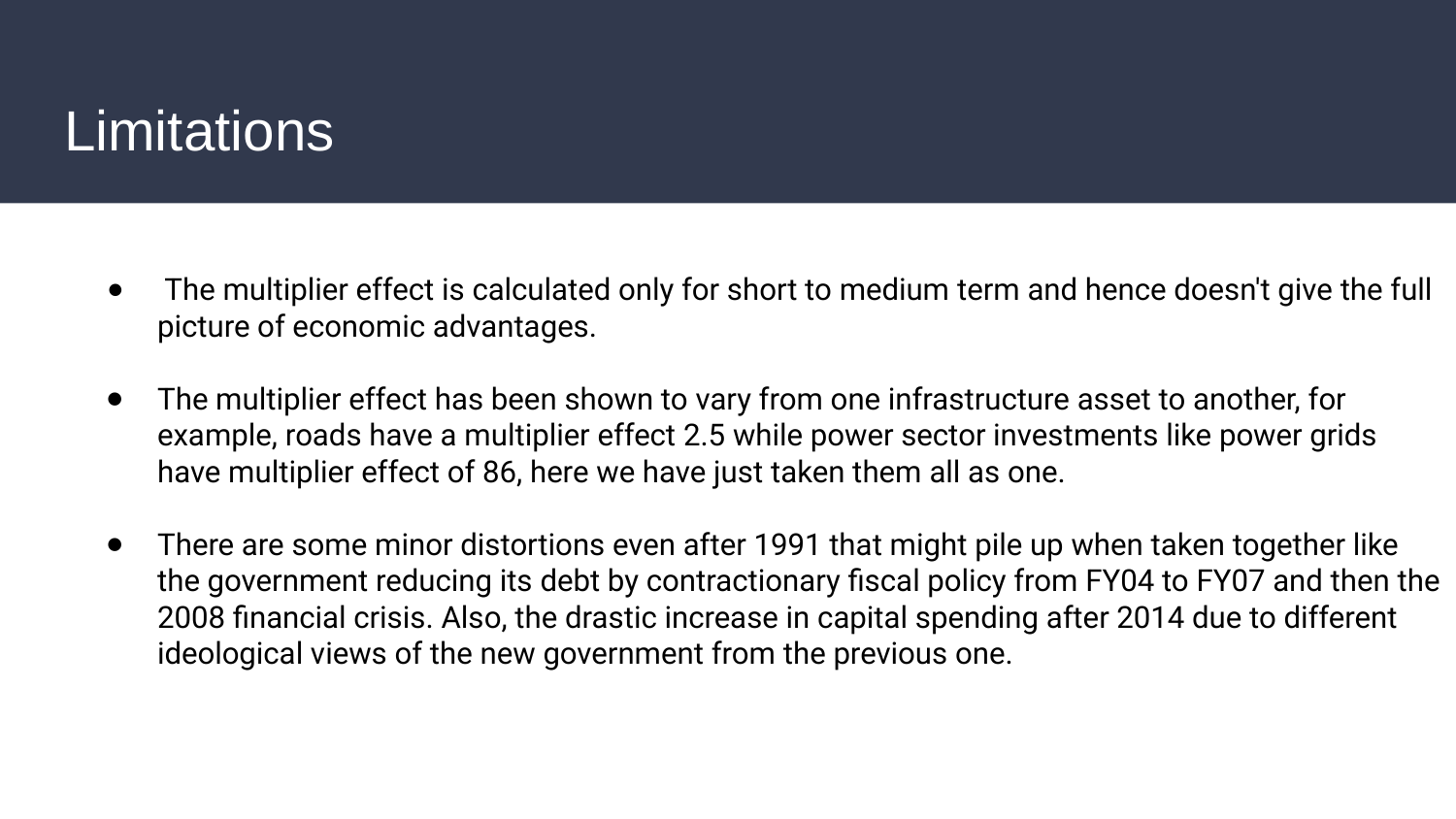

# Limitations
 The multiplier effect is calculated only for short to medium term and hence doesn't give the full picture of economic advantages.

The multiplier effect has been shown to vary from one infrastructure asset to another, for example, roads have a multiplier effect 2.5 while power sector investments like power grids have multiplier effect of 86, here we have just taken them all as one.

There are some minor distortions even after 1991 that might pile up when taken together like the government reducing its debt by contractionary fiscal policy from FY04 to FY07 and then the 2008 financial crisis. Also, the drastic increase in capital spending after 2014 due to different ideological views of the new government from the previous one.